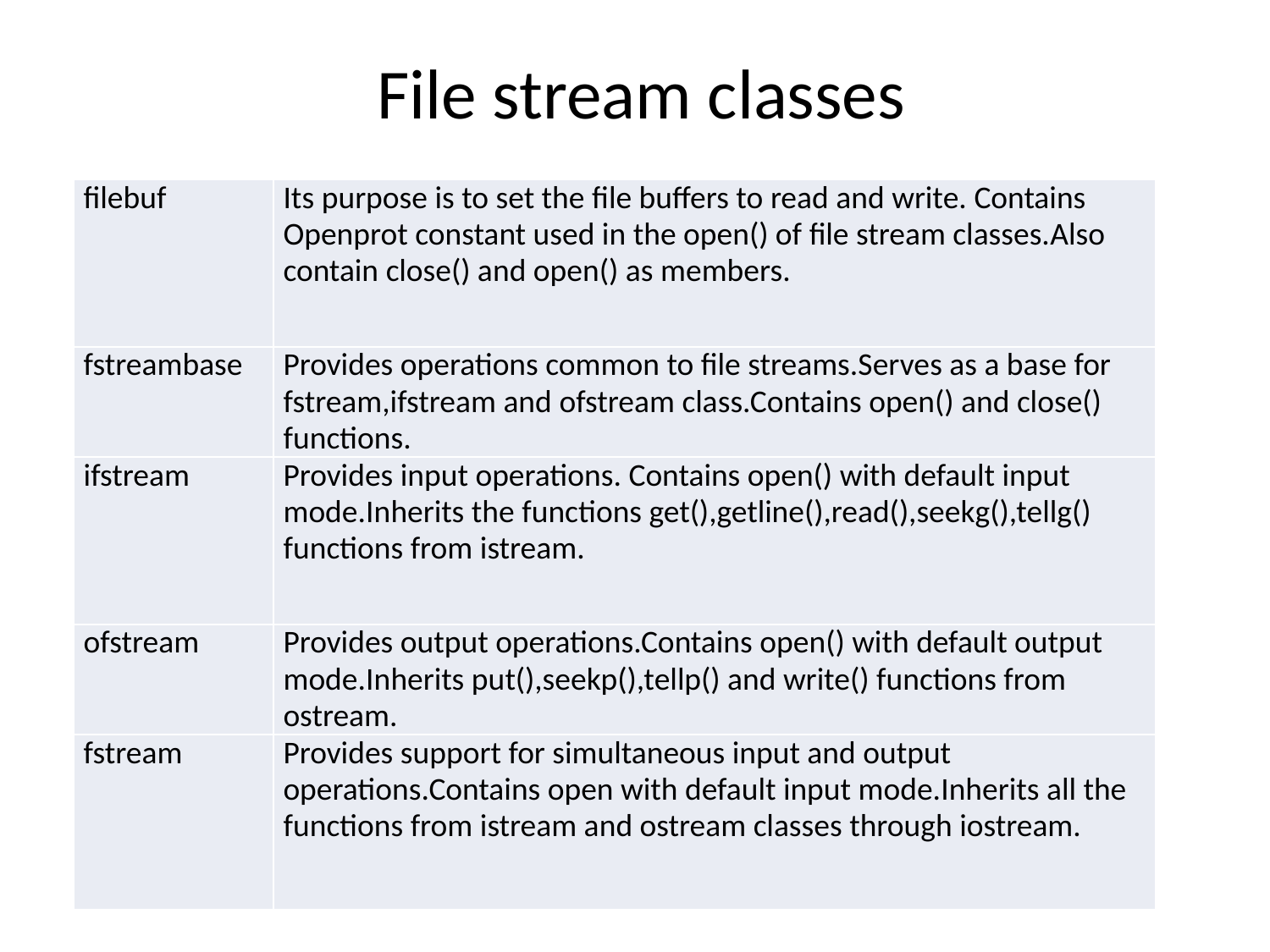

File stream classes
| filebuf | Its purpose is to set the file buffers to read and write. Contains Openprot constant used in the open() of file stream classes.Also contain close() and open() as members. |
| --- | --- |
| fstreambase | Provides operations common to file streams.Serves as a base for fstream,ifstream and ofstream class.Contains open() and close() functions. |
| ifstream | Provides input operations. Contains open() with default input mode.Inherits the functions get(),getline(),read(),seekg(),tellg() functions from istream. |
| ofstream | Provides output operations.Contains open() with default output mode.Inherits put(),seekp(),tellp() and write() functions from ostream. |
| fstream | Provides support for simultaneous input and output operations.Contains open with default input mode.Inherits all the functions from istream and ostream classes through iostream. |